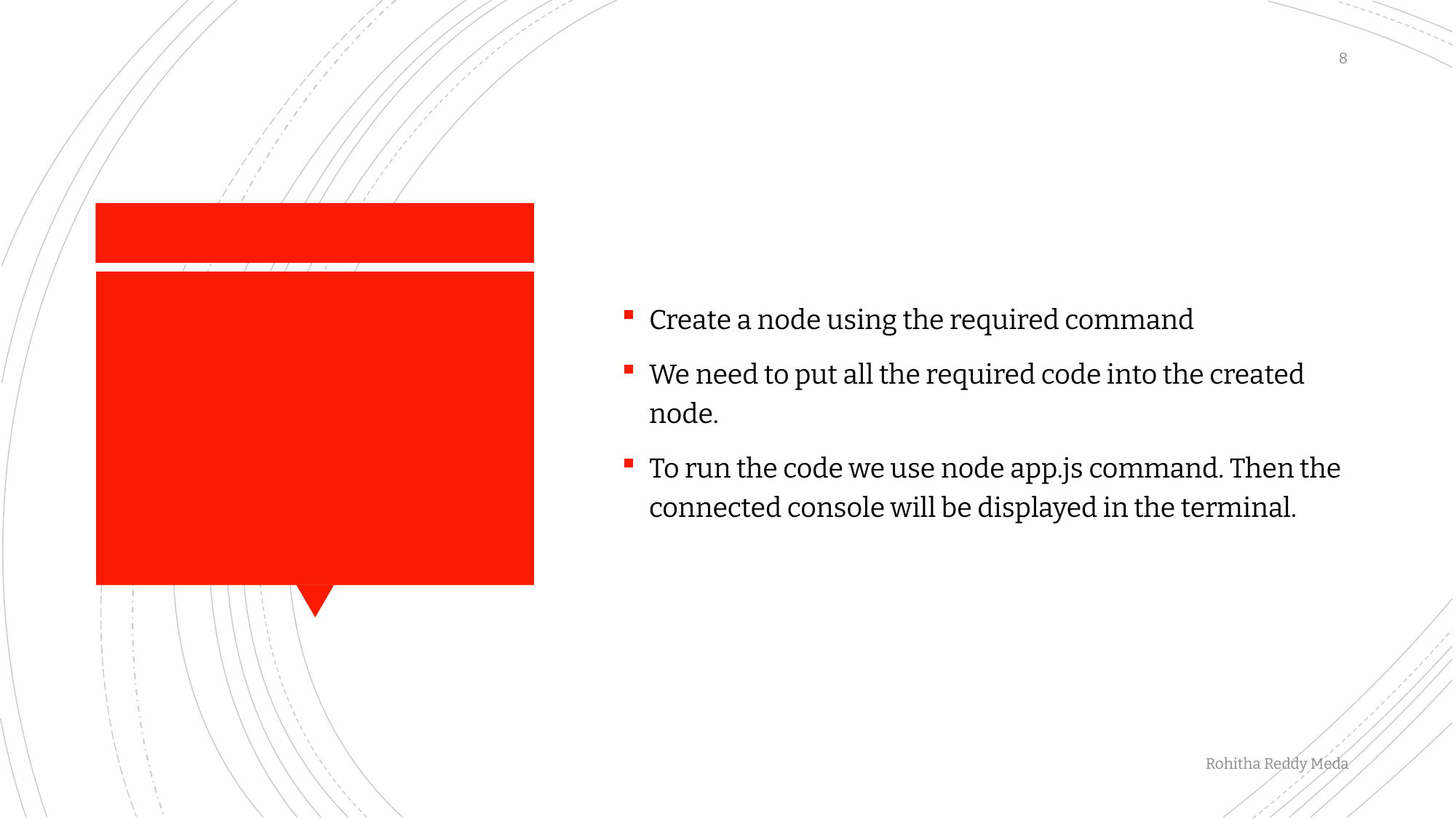

8
Create a node using the required command
We need to put all the required code into the created node.
To run the code we use node app.js command. Then the connected console will be displayed in the terminal.
#
Rohitha Reddy Meda